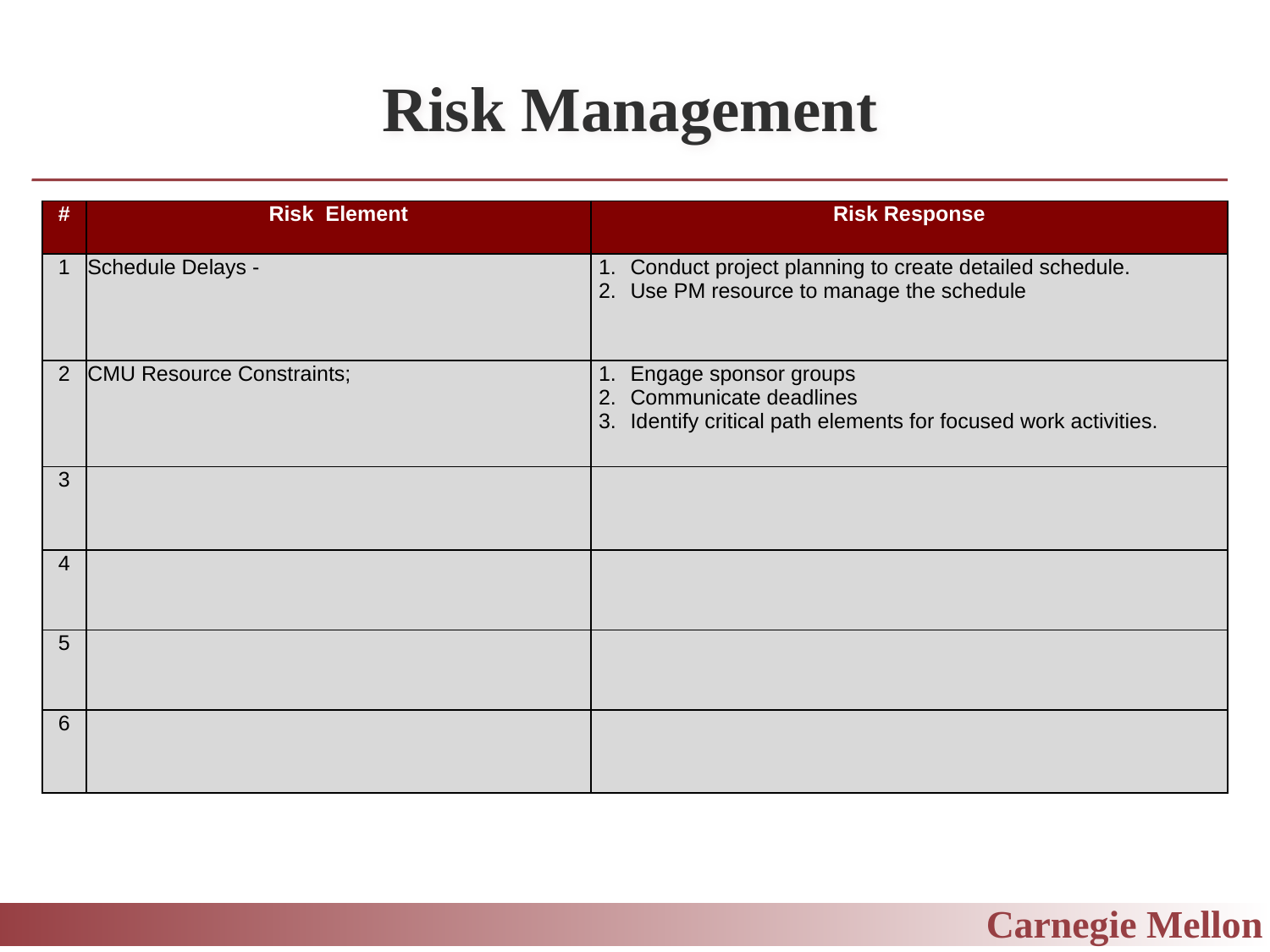

# Risk Management
| # | Risk Element | Risk Response |
| --- | --- | --- |
| 1 | Schedule Delays - | Conduct project planning to create detailed schedule. Use PM resource to manage the schedule |
| 2 | CMU Resource Constraints; | Engage sponsor groups Communicate deadlines Identify critical path elements for focused work activities. |
| 3 |  |  |
| 4 |  |  |
| 5 |  |  |
| 6 |  |  |